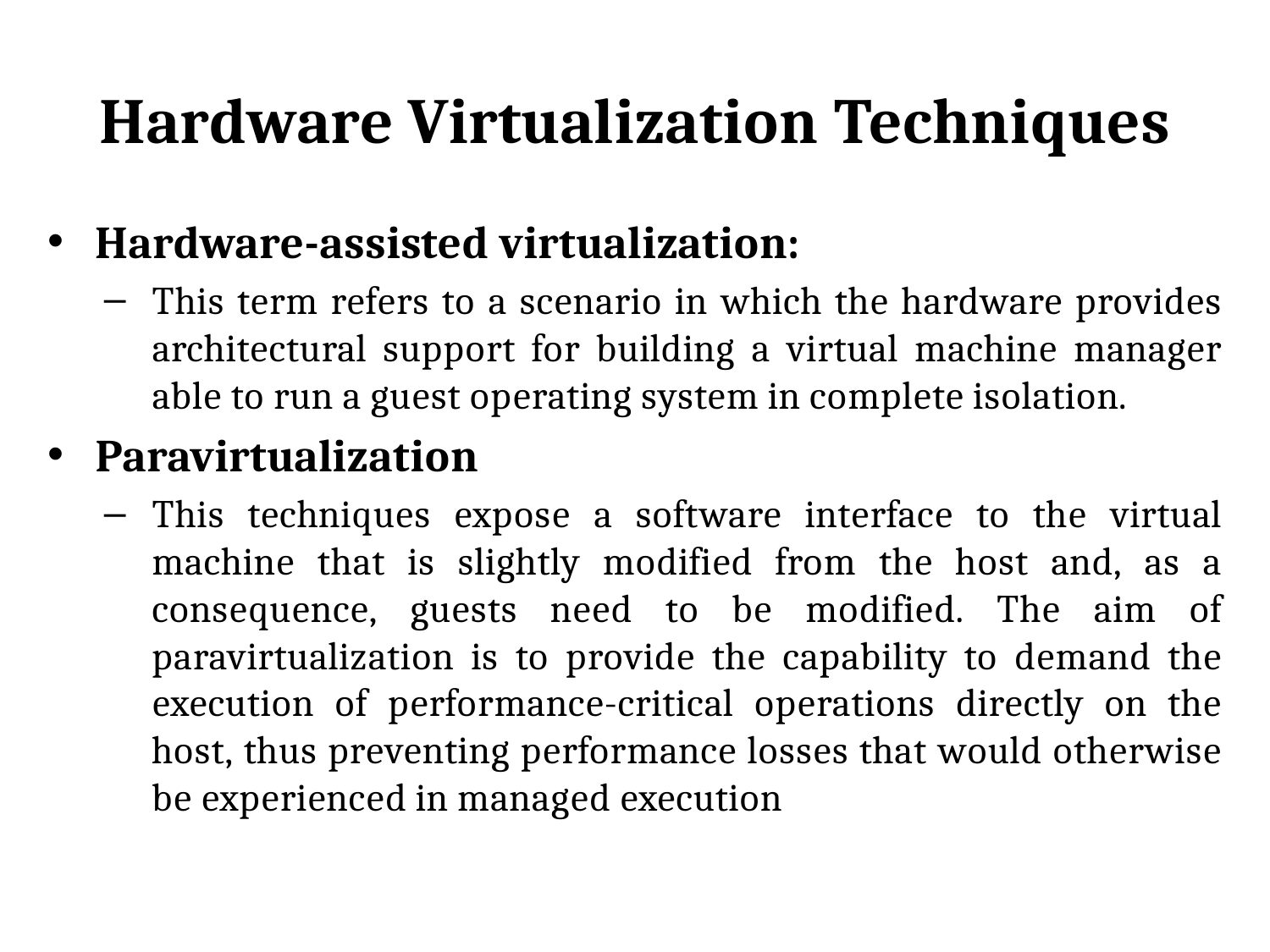

# Hardware Virtualization Techniques
Hardware-assisted virtualization:
This term refers to a scenario in which the hardware provides architectural support for building a virtual machine manager able to run a guest operating system in complete isolation.
Paravirtualization
This techniques expose a software interface to the virtual machine that is slightly modified from the host and, as a consequence, guests need to be modified. The aim of paravirtualization is to provide the capability to demand the execution of performance-critical operations directly on the host, thus preventing performance losses that would otherwise be experienced in managed execution